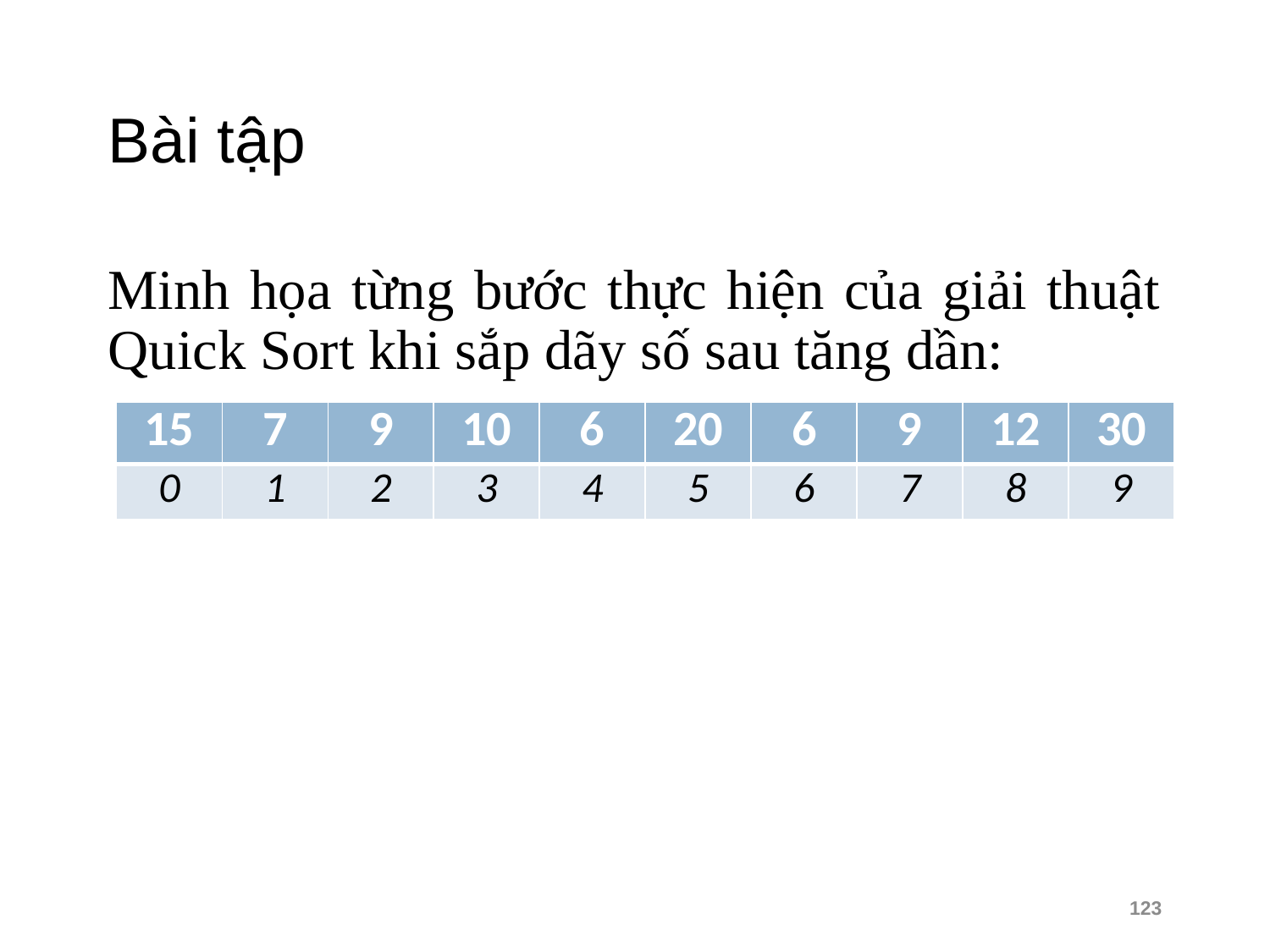

# Bài tập
Minh họa từng bước thực hiện của giải thuật Quick Sort khi sắp dãy số sau tăng dần:

| 15 | 7 | 9 | 10 | 6 | 20 | 6 | 9 | 12 | 30 |
| --- | --- | --- | --- | --- | --- | --- | --- | --- | --- |
| 0 | 1 | 2 | 3 | 4 | 5 | 6 | 7 | 8 | 9 |
123